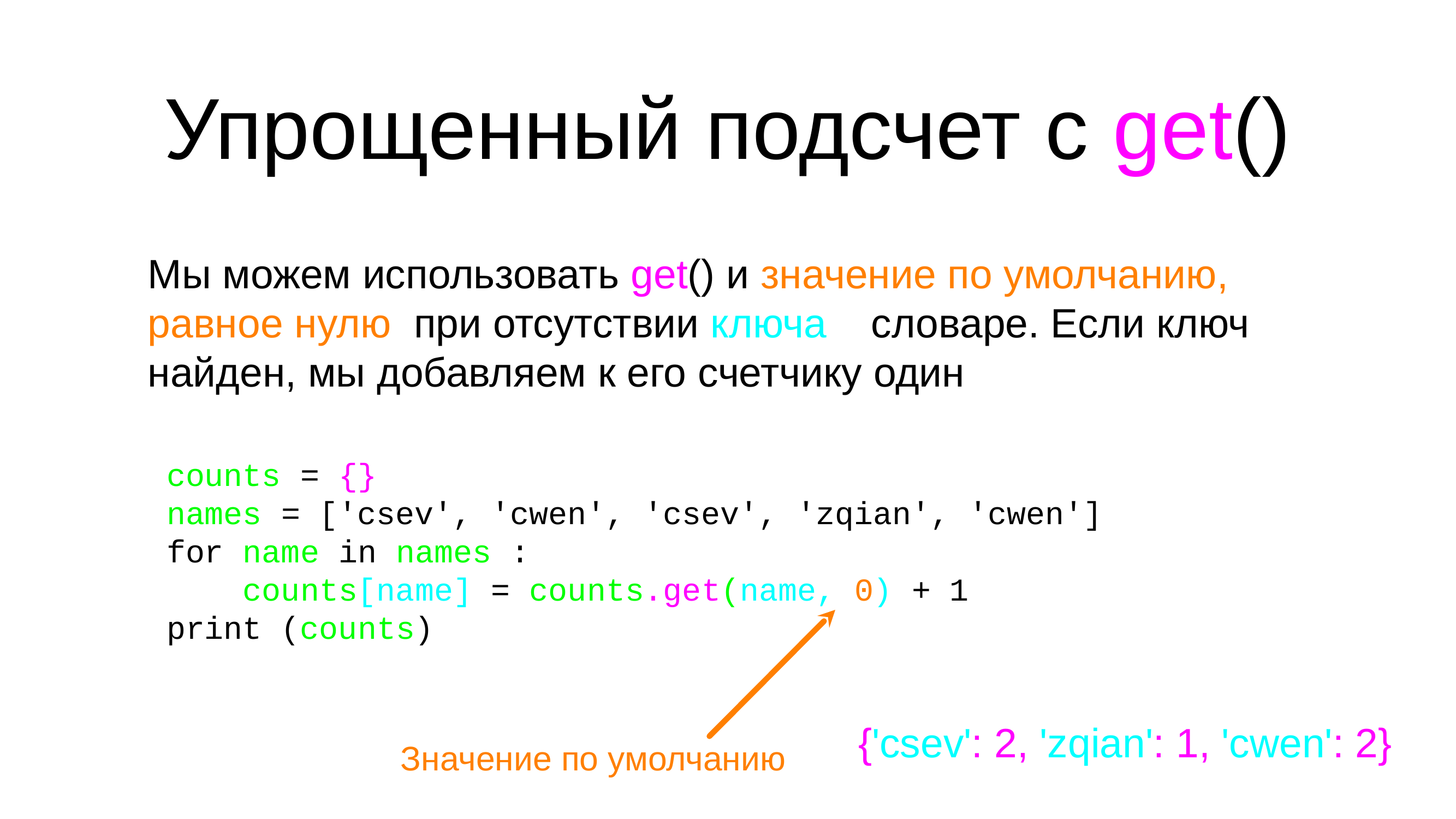

# Упрощенный подсчет с get()
Мы можем использовать get() и значение по умолчанию, равное нулю, при отсутствии ключа в словаре. Если ключ найден, мы добавляем к его счетчику один
counts = {}
names = ['csev', 'cwen', 'csev', 'zqian', 'cwen']
for name in names :
    counts[name] = counts.get(name, 0) + 1
print (counts)
{'csev': 2, 'zqian': 1, 'cwen': 2}
Значение по умолчанию